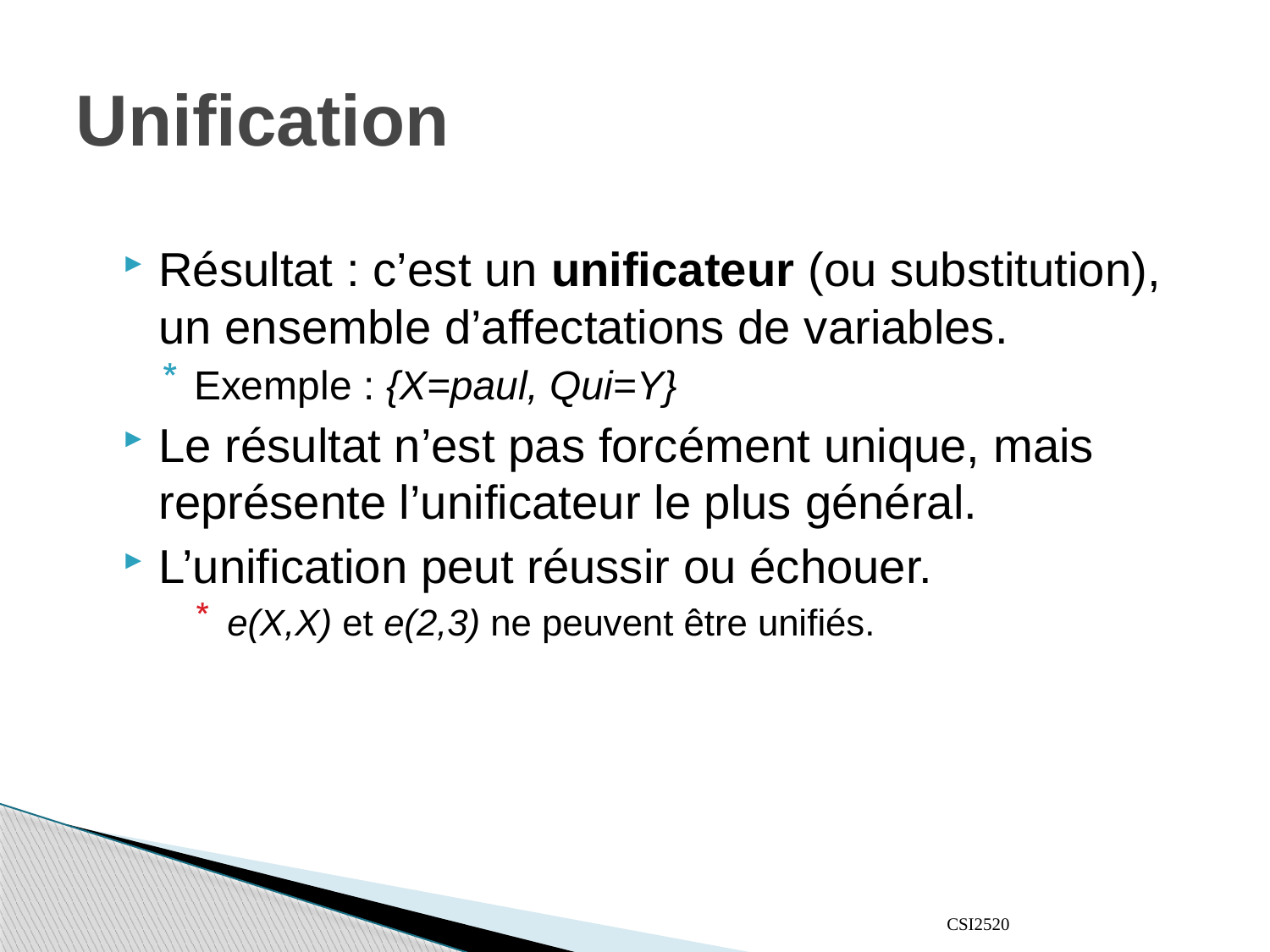

# Unification
Résultat : c’est un unificateur (ou substitution), un ensemble d’affectations de variables.
Exemple : {X=paul, Qui=Y}
Le résultat n’est pas forcément unique, mais représente l’unificateur le plus général.
L’unification peut réussir ou échouer.
e(X,X) et e(2,3) ne peuvent être unifiés.
CSI2520